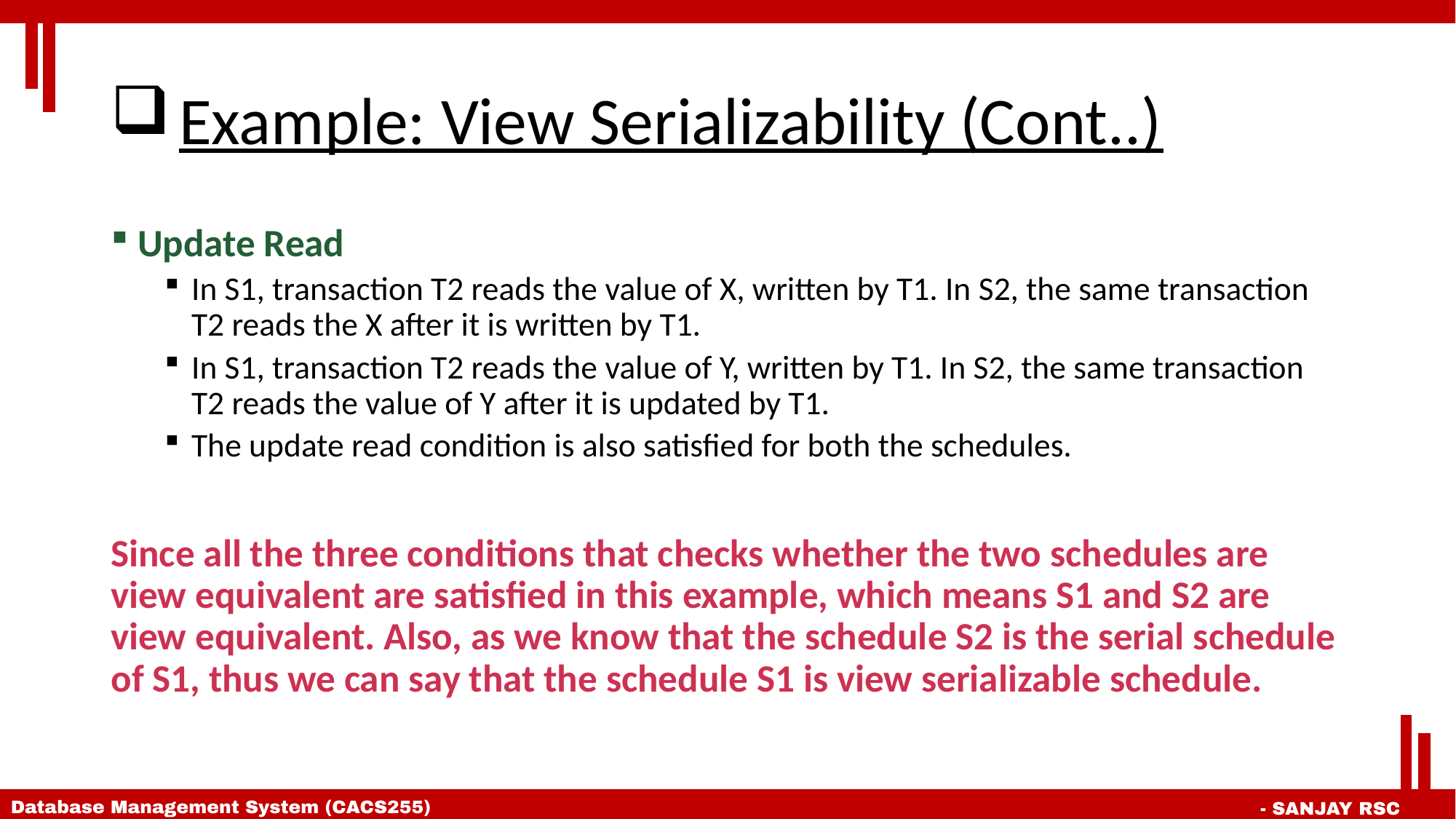

# Example: View Serializability (Cont..)
Update Read
In S1, transaction T2 reads the value of X, written by T1. In S2, the same transaction T2 reads the X after it is written by T1.
In S1, transaction T2 reads the value of Y, written by T1. In S2, the same transaction T2 reads the value of Y after it is updated by T1.
The update read condition is also satisfied for both the schedules.

Since all the three conditions that checks whether the two schedules are view equivalent are satisfied in this example, which means S1 and S2 are view equivalent. Also, as we know that the schedule S2 is the serial schedule of S1, thus we can say that the schedule S1 is view serializable schedule.